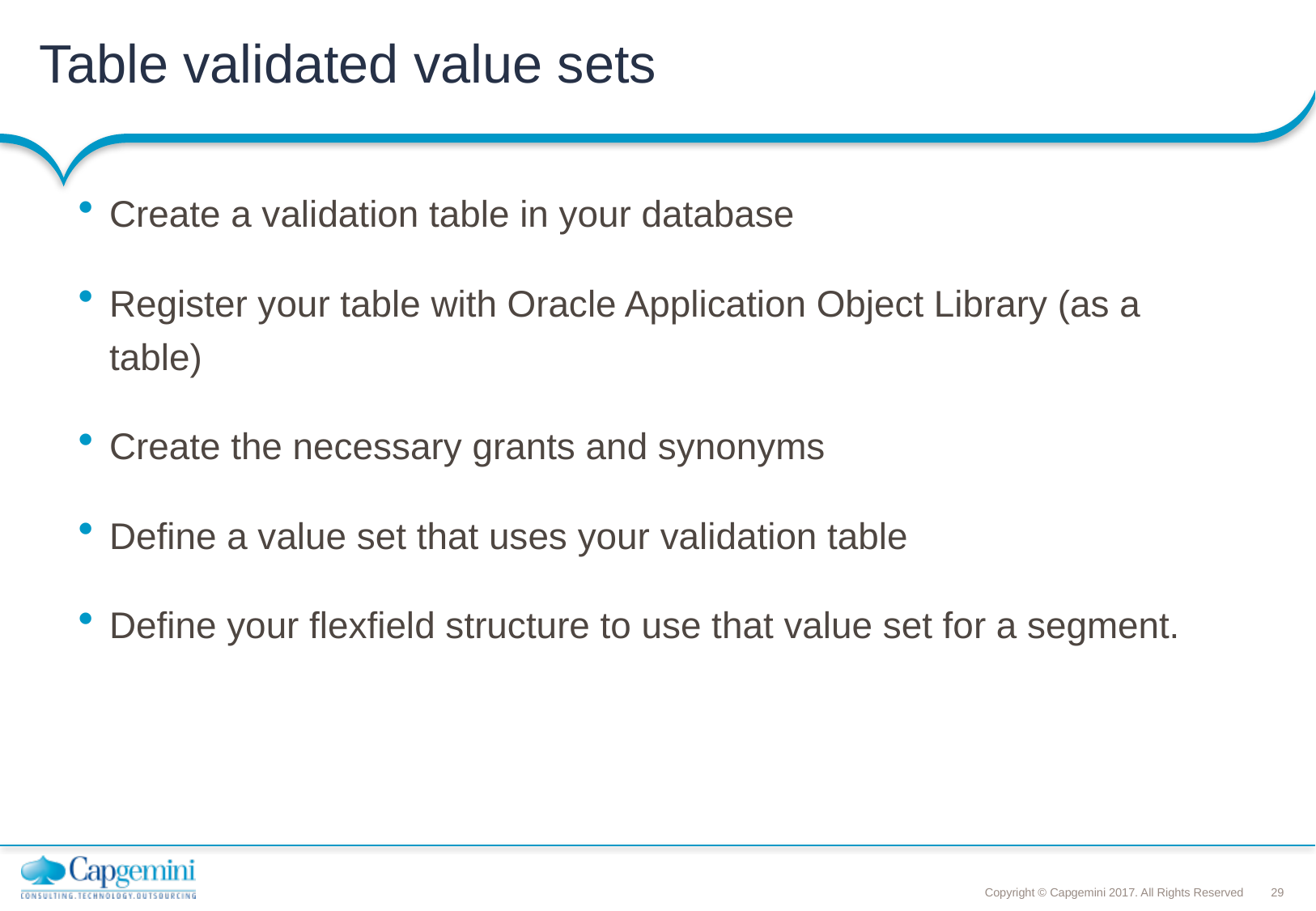

# Table validated value sets
Create a validation table in your database
Register your table with Oracle Application Object Library (as a table)
Create the necessary grants and synonyms
Define a value set that uses your validation table
Define your flexfield structure to use that value set for a segment.